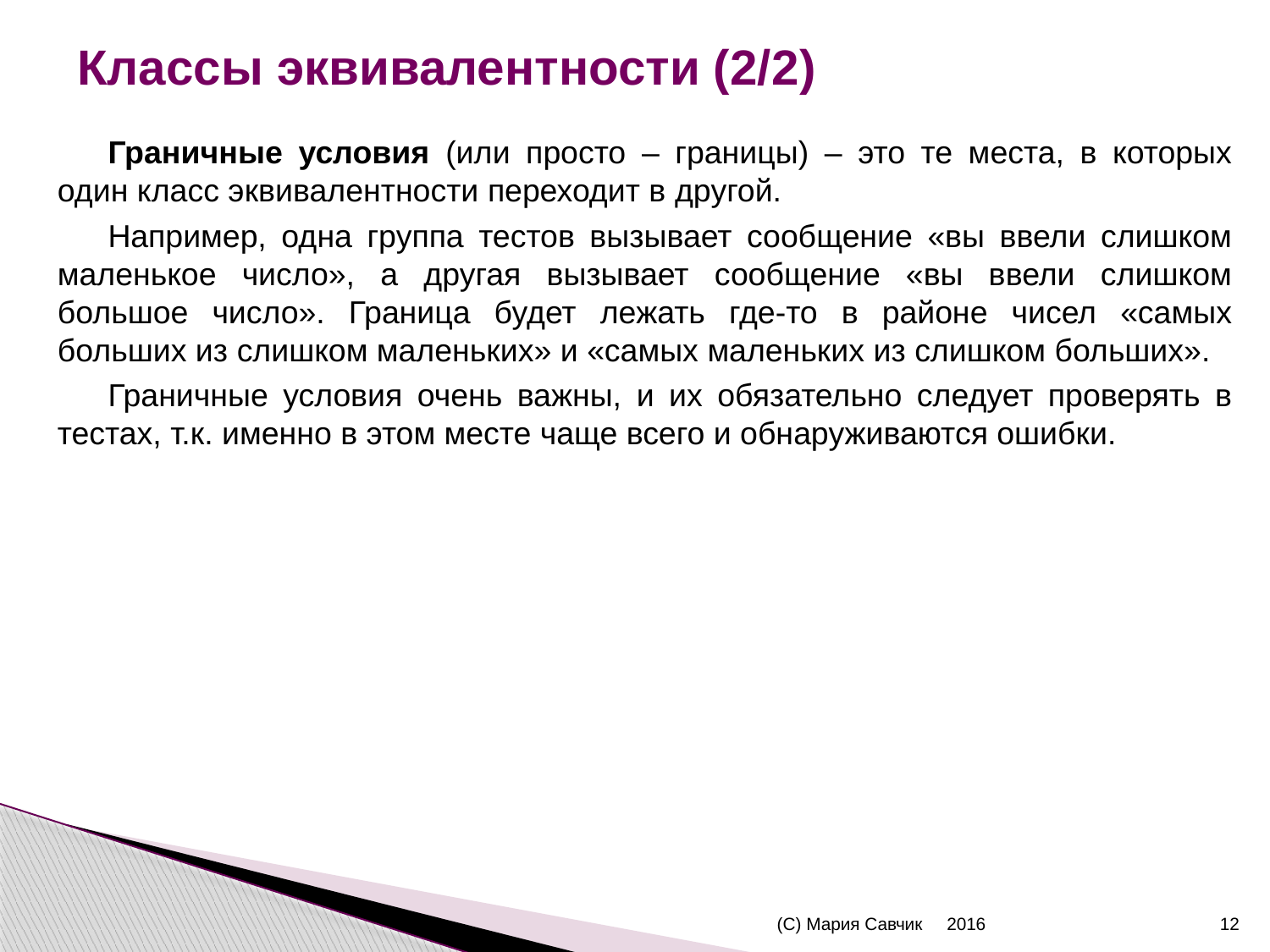

# Классы эквивалентности (2/2)
Граничные условия (или просто – границы) – это те места, в которых один класс эквивалентности переходит в другой.
Например, одна группа тестов вызывает сообщение «вы ввели слишком маленькое число», а другая вызывает сообщение «вы ввели слишком большое число». Граница будет лежать где-то в районе чисел «самых больших из слишком маленьких» и «самых маленьких из слишком больших».
Граничные условия очень важны, и их обязательно следует проверять в тестах, т.к. именно в этом месте чаще всего и обнаруживаются ошибки.
(С) Мария Савчик
2016
12